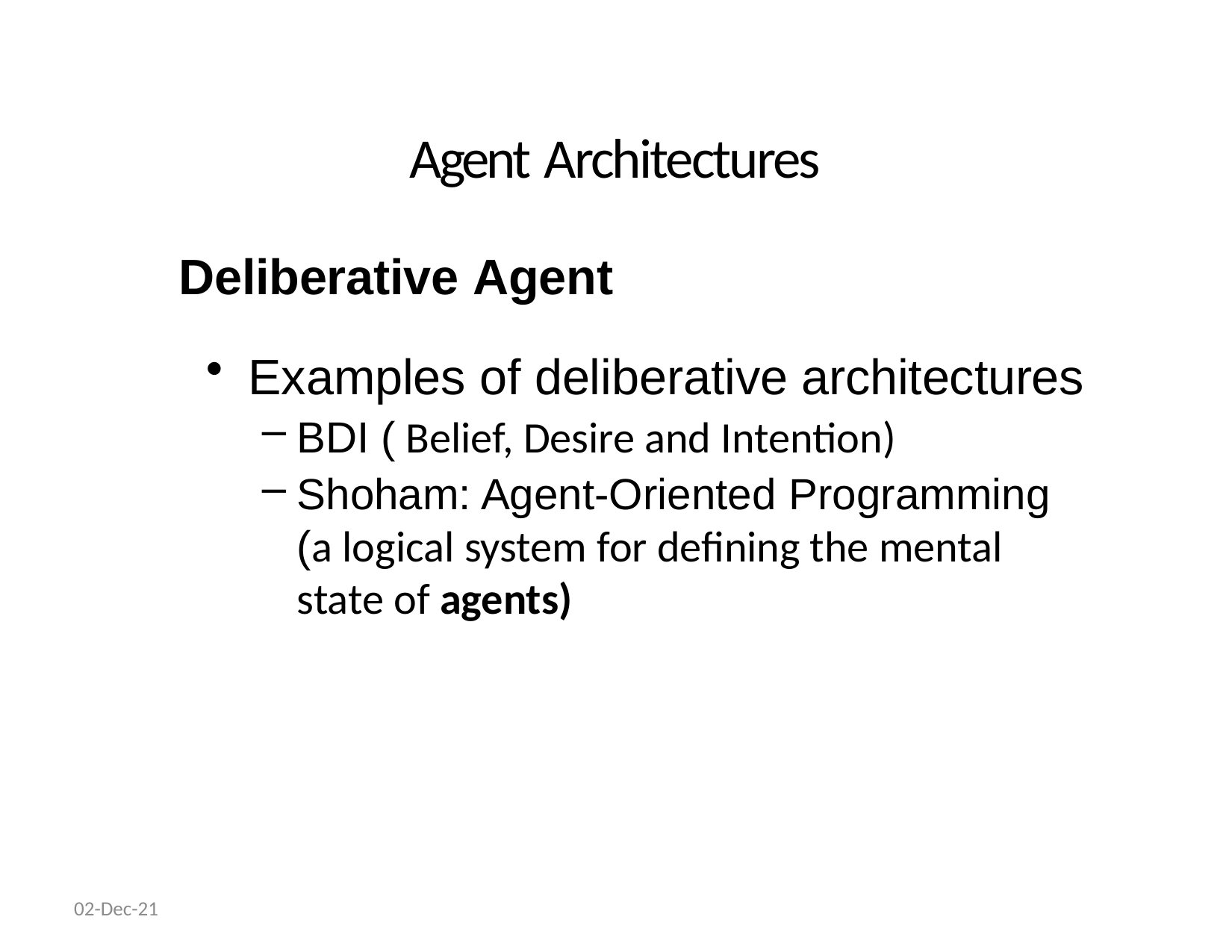

# Agent Architectures
Deliberative Agent
Examples of deliberative architectures
BDI ( Belief, Desire and Intention)
Shoham: Agent-Oriented Programming (a logical system for defining the mental state of agents)
02-Dec-21